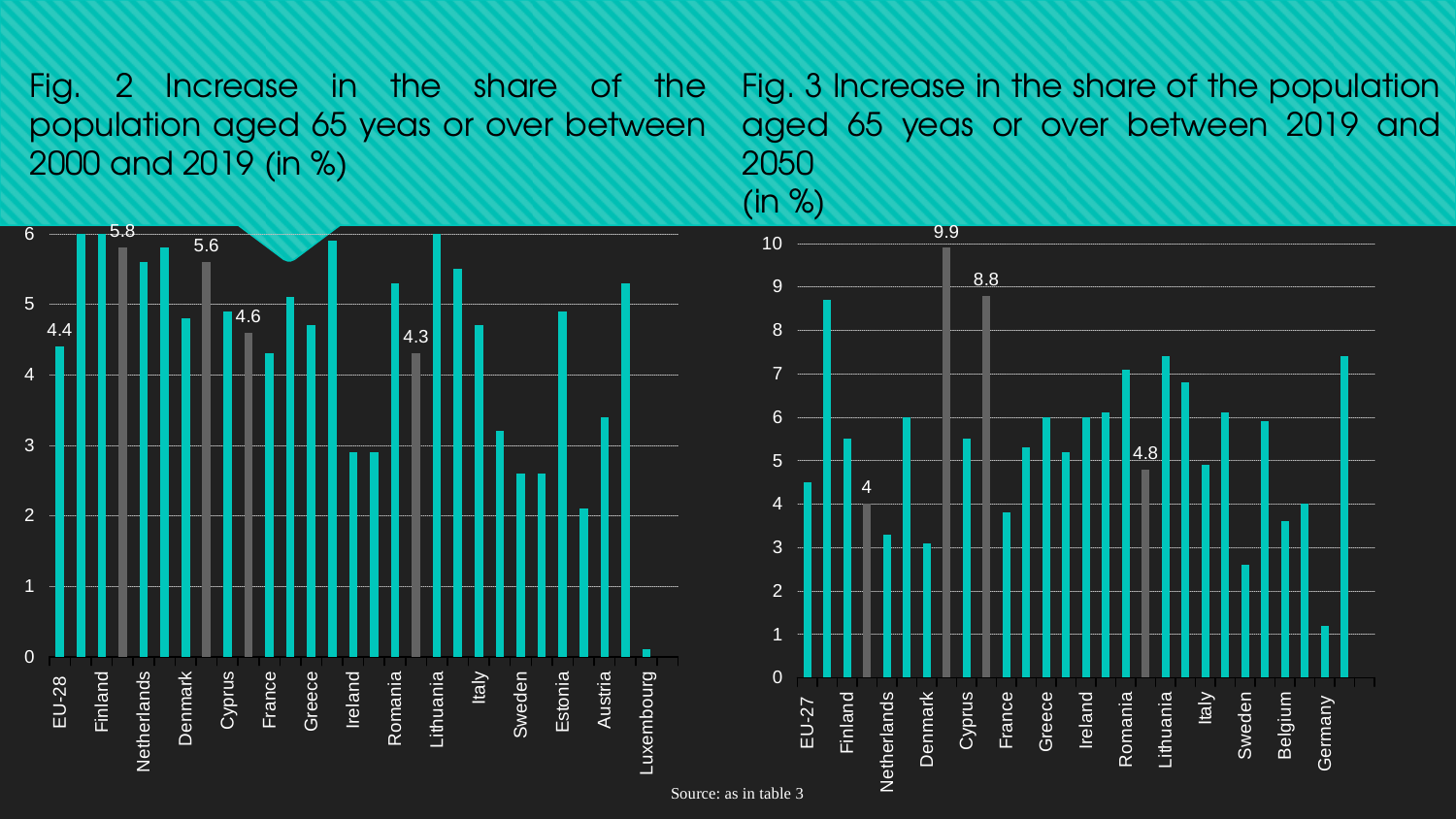

Fig. 2 Increase in the share of the population aged 65 yeas or over between 2000 and 2019 (in %)
Fig. 3 Increase in the share of the population aged 65 yeas or over between 2019 and 2050
(in %)

### Chart

| Category |  |
|---|---|
| EU-27  | 4.5 |
| Malta | 8.7 |
| Finland | 5.5 |
| Czech Rep. | 4.0 |
| Netherlands | 3.3 |
| Portugal | 6.0 |
| Denmark | 3.1 |
| Poland | 9.9 |
| Cyprus | 5.5 |
| Slovakia | 8.8 |
| France | 3.8 |
| Bulgaria | 5.3 |
| Greece | 6.0 |
| Slovenia | 5.2 |
| Ireland | 6.0 |
| Spain | 6.1 |
| Romania | 7.1 |
| Hungary | 4.8 |
| Lithuania | 7.4 |
| Latvia | 6.8 |
| Italy | 4.9 |
| Croatia | 6.1 |
| Sweden | 2.6 |
| Estonia | 5.9 |
| Belgium | 3.6 |
| Austria | 4.0 |
| Germany  | 1.2 |
| Luxembourg | 7.4 |

### Chart

| Category |  |
|---|---|
| EU-28  | 4.4 |
| Malta | 6.6 |
| Finland | 7.0 |
| Czech Rep. | 5.8 |
| Netherlands | 5.6 |
| Portugal | 5.8 |
| Denmark | 4.8 |
| Poland | 5.6 |
| Cyprus | 4.9 |
| Slovakia | 4.6 |
| France | 4.3 |
| Bulgaria | 5.1 |
| Greece | 4.7 |
| Slovenia | 5.9 |
| Ireland | 2.9 |
| Spain | 2.9 |
| Romania | 5.3 |
| Hungary | 4.3 |
| Lithuania | 6.1 |
| Latvia | 5.5 |
| Italy | 4.7 |
| Croatia | 3.2 |
| Sweden | 2.6 |
| United Kingdom | 2.6 |
| Estonia | 4.9 |
| Belgium | 2.1 |
| Austria | 3.4 |
| Germany  | 5.3 |
| Luxembourg | 0.1 |
Source: as in table 3